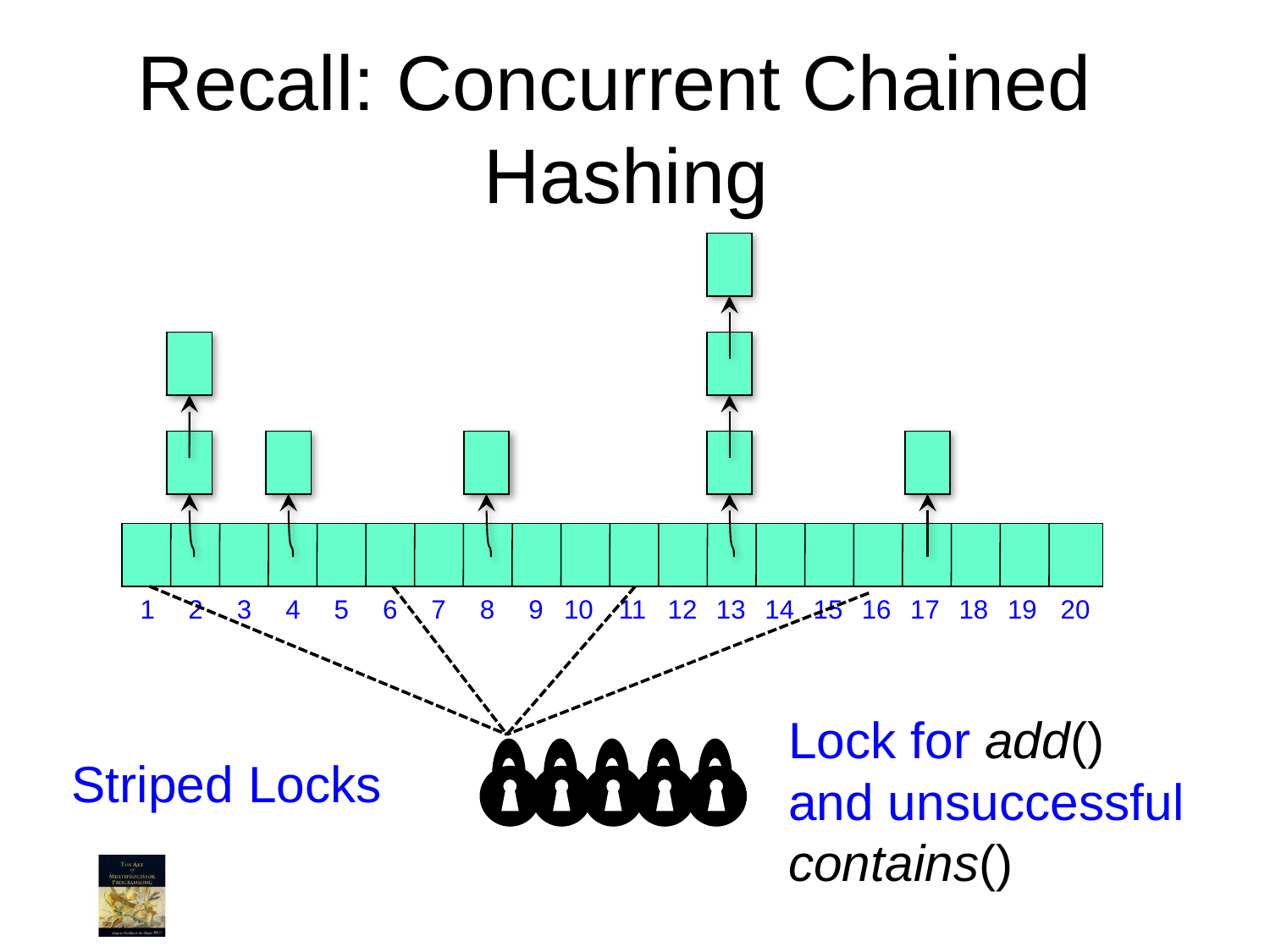

# Recall: Concurrent Chained  Hashing

2
3
4
5
6
7
8
9
10
11
12
13
14
15
16
17
18
19
20
1
Lock for add()
and unsuccessful
contains()

Striped Locks